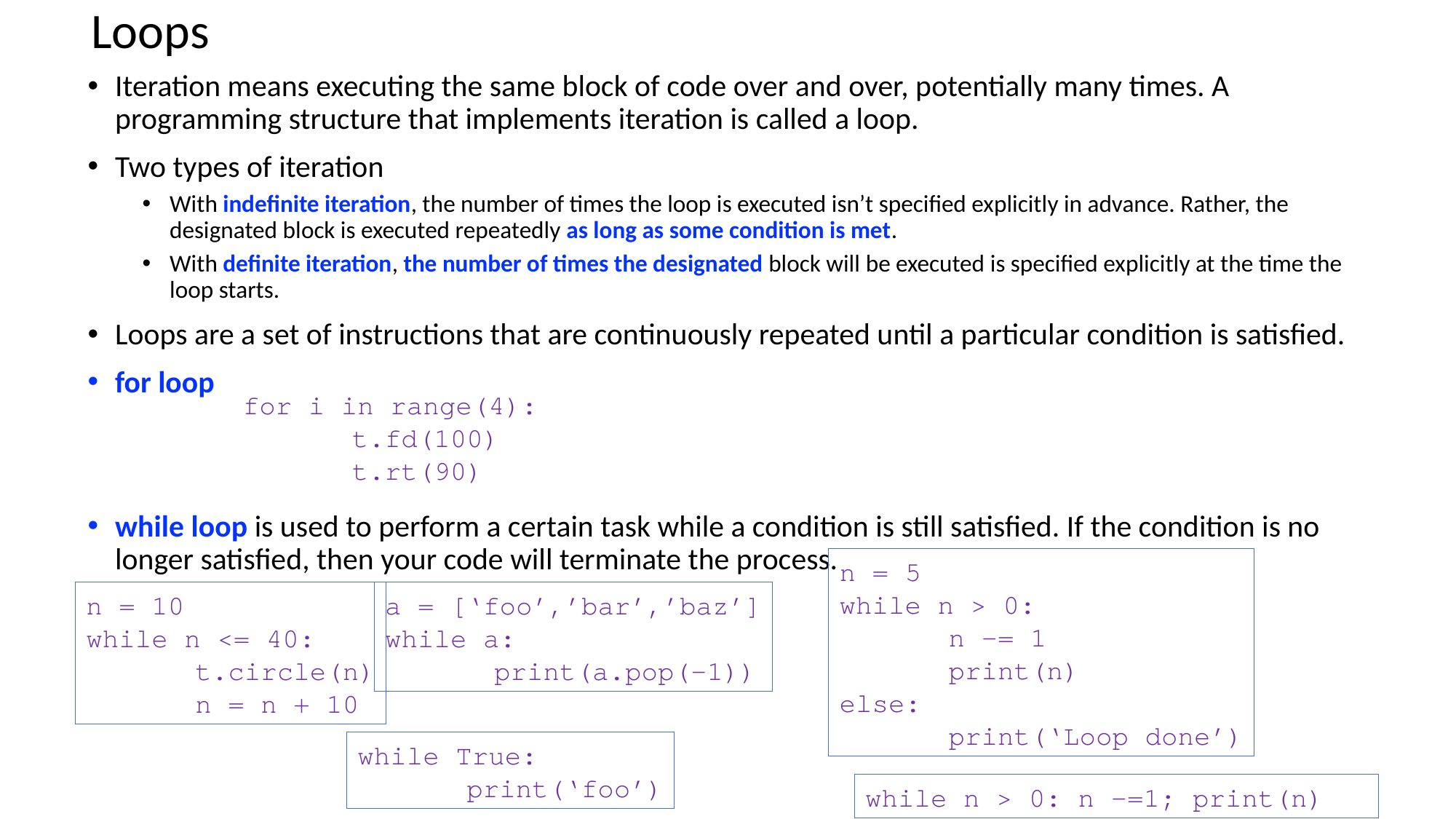

# Loops
Iteration means executing the same block of code over and over, potentially many times. A programming structure that implements iteration is called a loop.
Two types of iteration
With indefinite iteration, the number of times the loop is executed isn’t specified explicitly in advance. Rather, the designated block is executed repeatedly as long as some condition is met.
With definite iteration, the number of times the designated block will be executed is specified explicitly at the time the loop starts.
Loops are a set of instructions that are continuously repeated until a particular condition is satisfied.
for loop

while loop is used to perform a certain task while a condition is still satisfied. If the condition is no longer satisfied, then your code will terminate the process.
for i in range(4):
	t.fd(100)
	t.rt(90)
n = 5
while n > 0:
	n -= 1
	print(n)
else:
	print(‘Loop done’)
n = 10
while n <= 40:
	t.circle(n)
	n = n + 10
a = [‘foo’,’bar’,’baz’]
while a:
	print(a.pop(-1))
while True:
	print(‘foo’)
while n > 0: n -=1; print(n)